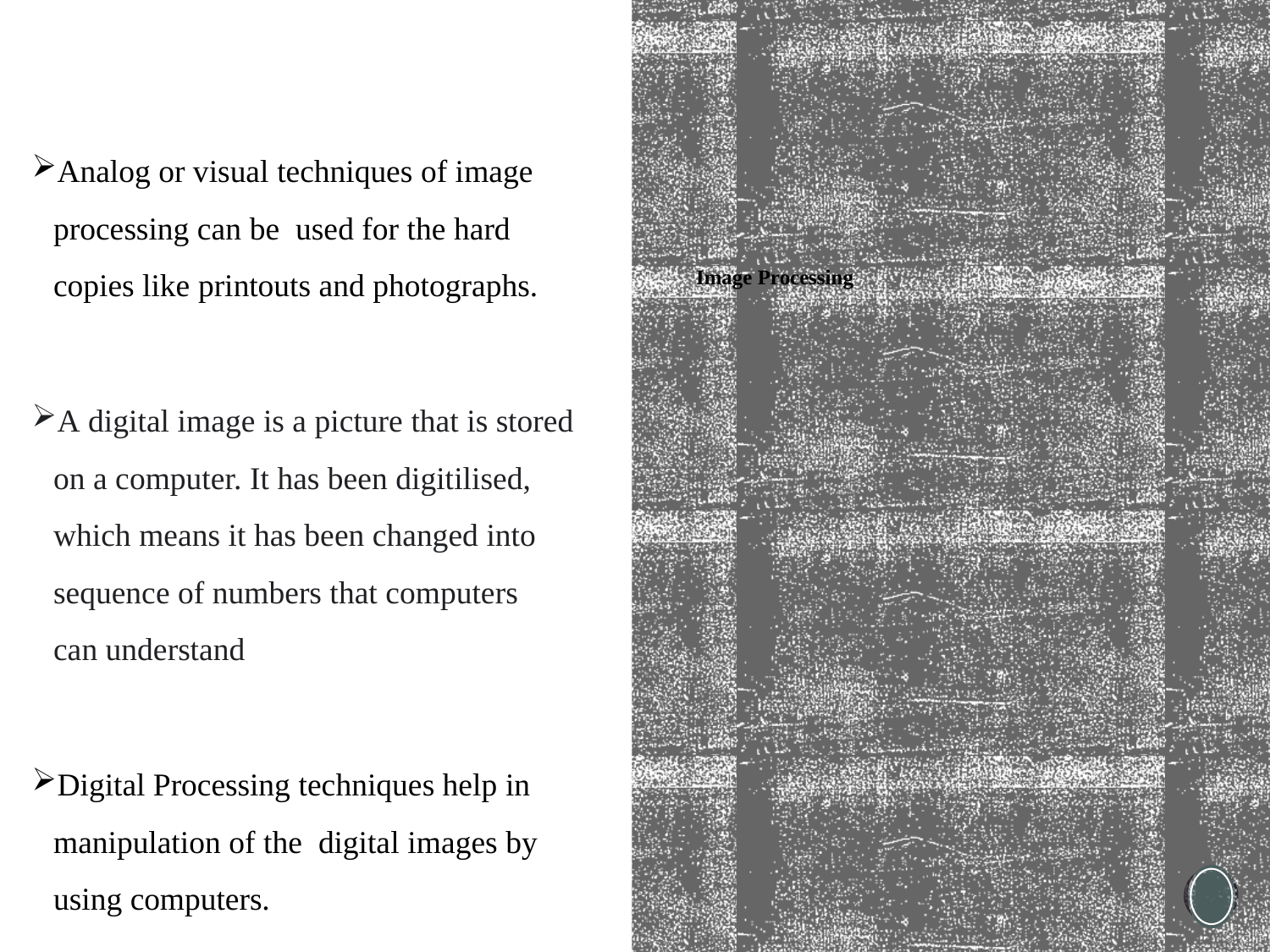

# Image Processing
Analog or visual techniques of image processing can be  used for the hard copies like printouts and photographs.

A digital image is a picture that is stored on a computer. It has been digitilised, which means it has been changed into sequence of numbers that computers can understand

Digital Processing techniques help in manipulation of the  digital images by using computers.